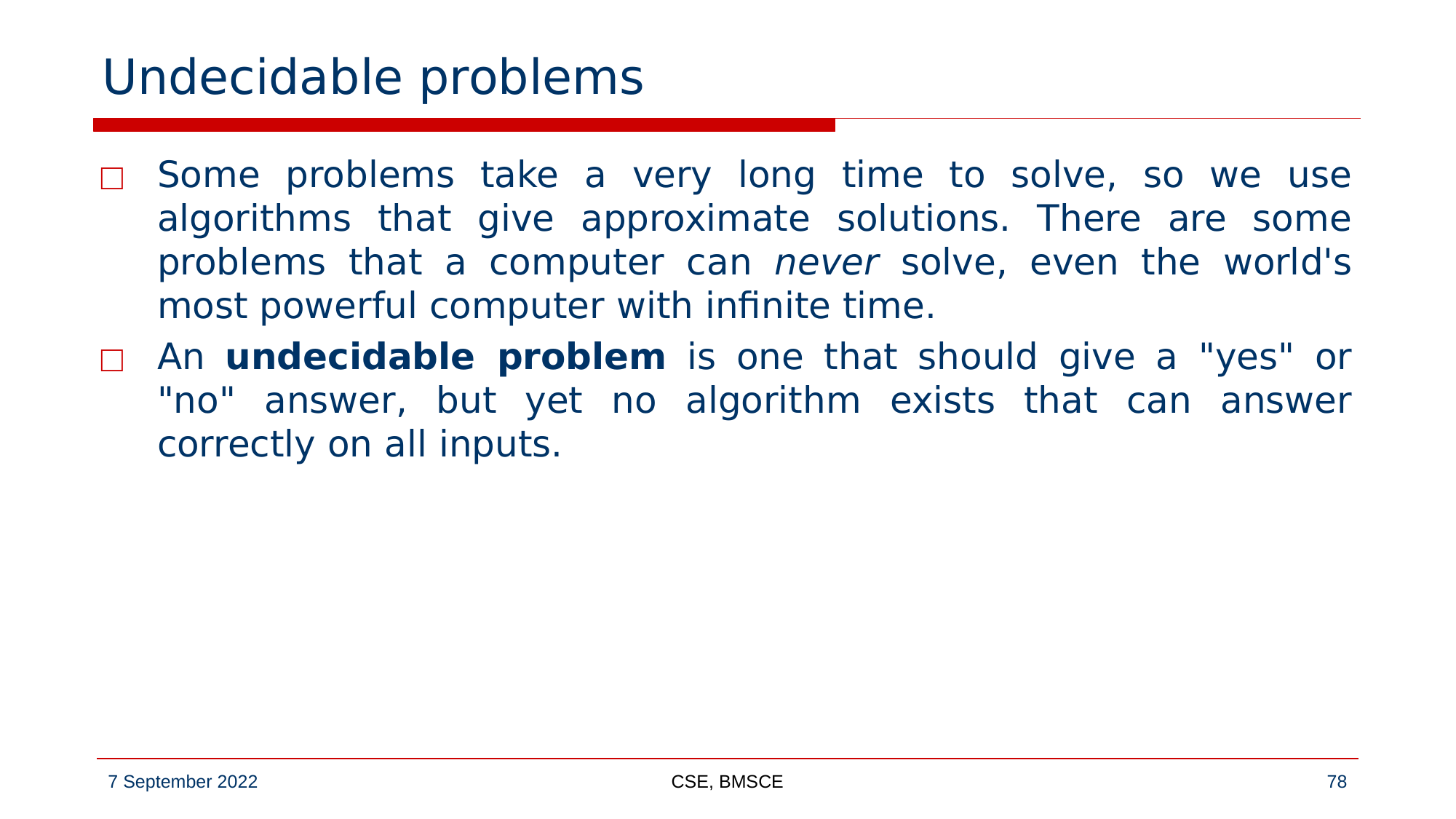

# Undecidable problems
Some problems take a very long time to solve, so we use algorithms that give approximate solutions. There are some problems that a computer can never solve, even the world's most powerful computer with infinite time.
An undecidable problem is one that should give a "yes" or "no" answer, but yet no algorithm exists that can answer correctly on all inputs.
CSE, BMSCE
78
7 September 2022